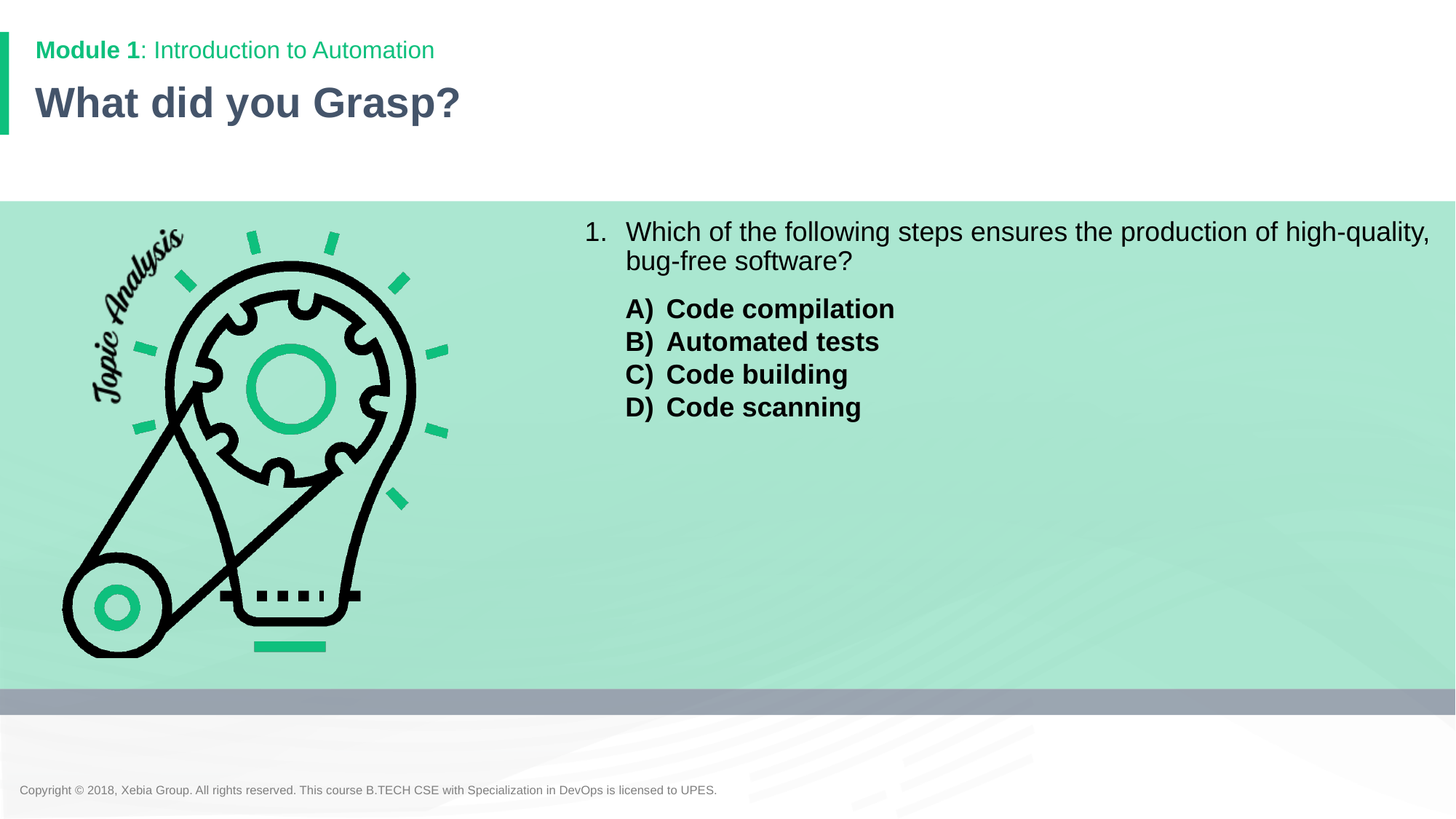

Module 1: Introduction to Automation

What did you Grasp?
Which of the following steps ensures the production of high-quality, bug-free software?
Code compilation
Automated tests
Code building
Code scanning